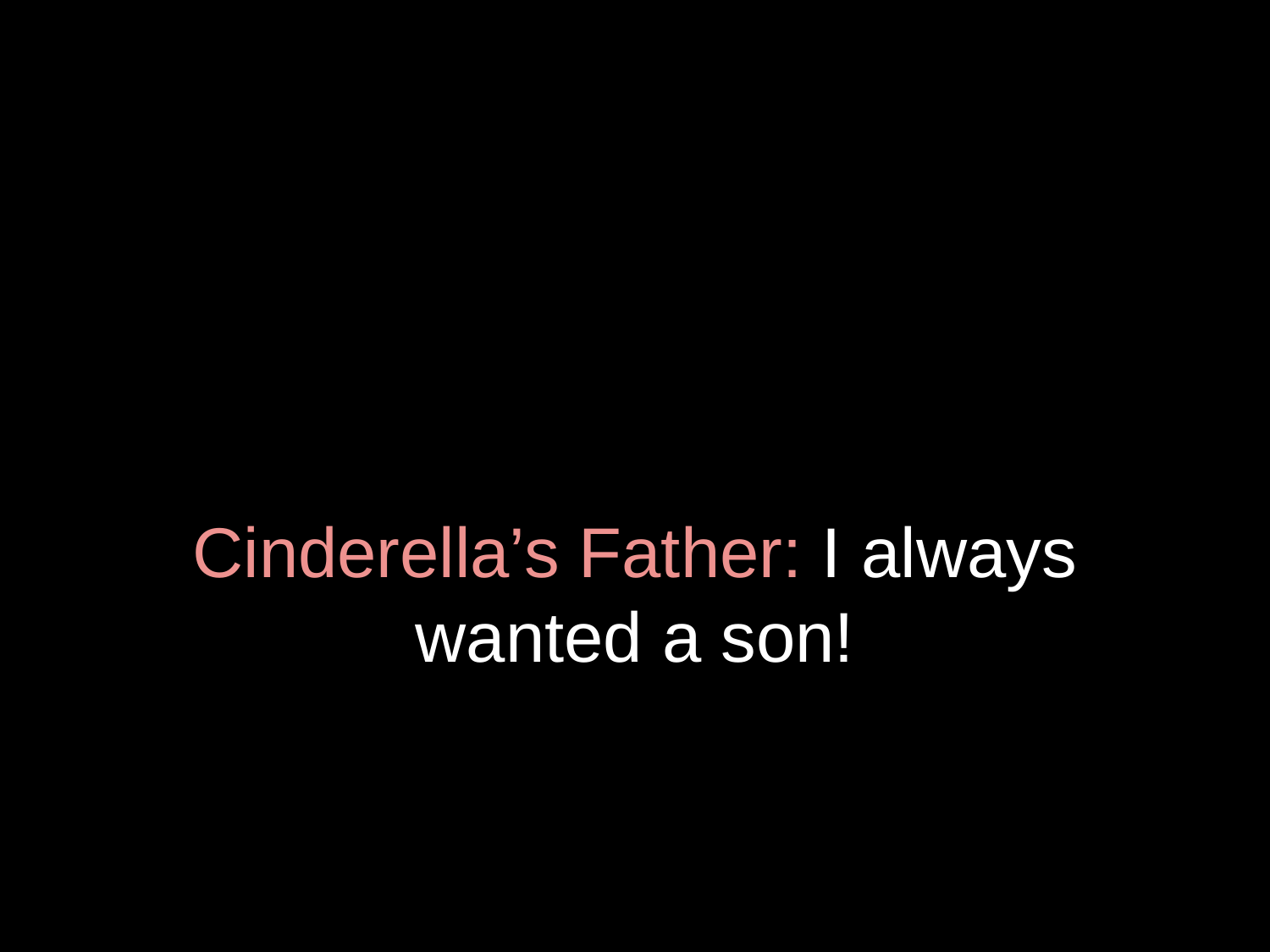

# Cinderella’s Father: I always wanted a son!